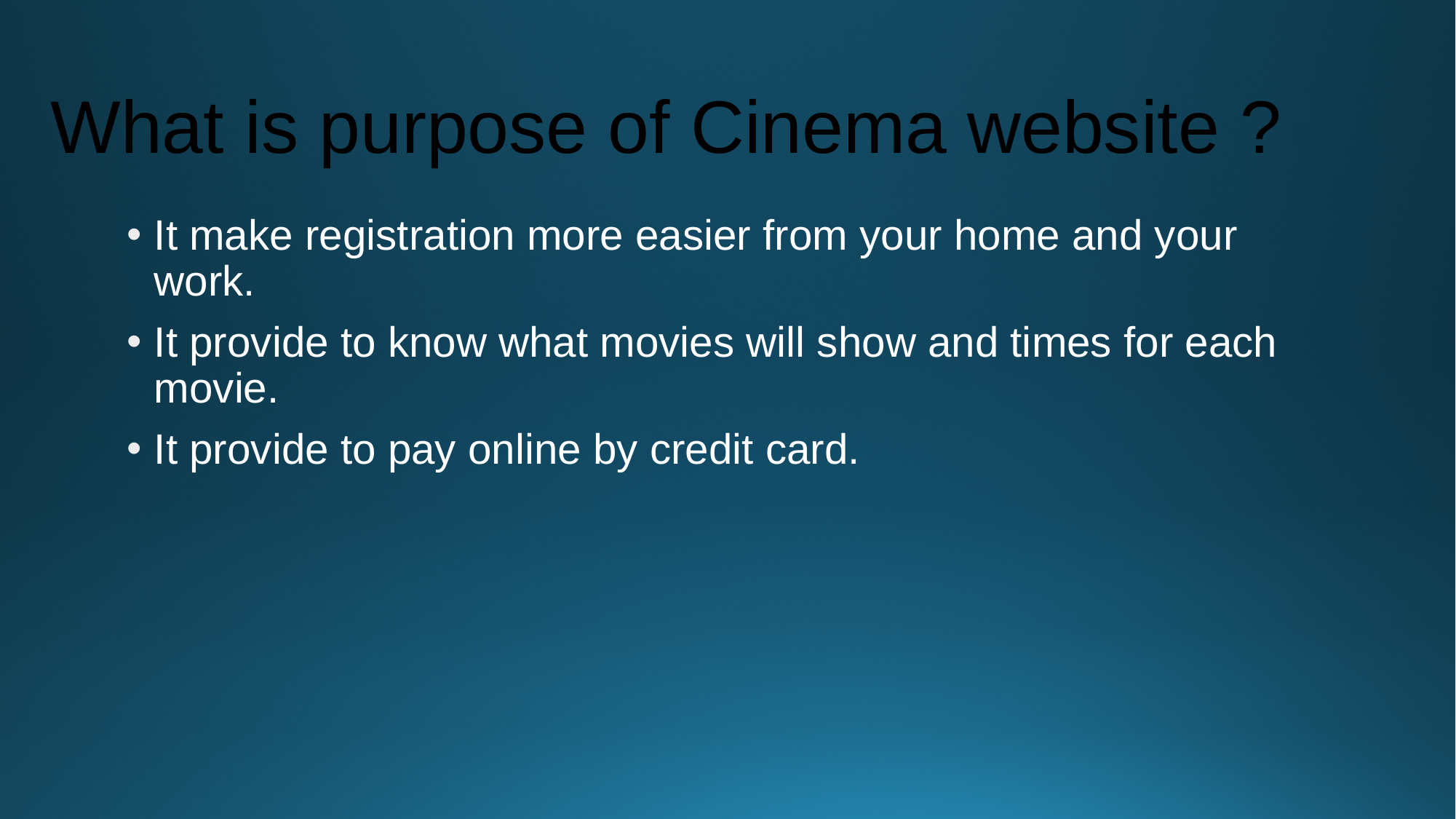

# What is purpose of Cinema website ?
It make registration more easier from your home and your work.
It provide to know what movies will show and times for each movie.
It provide to pay online by credit card.